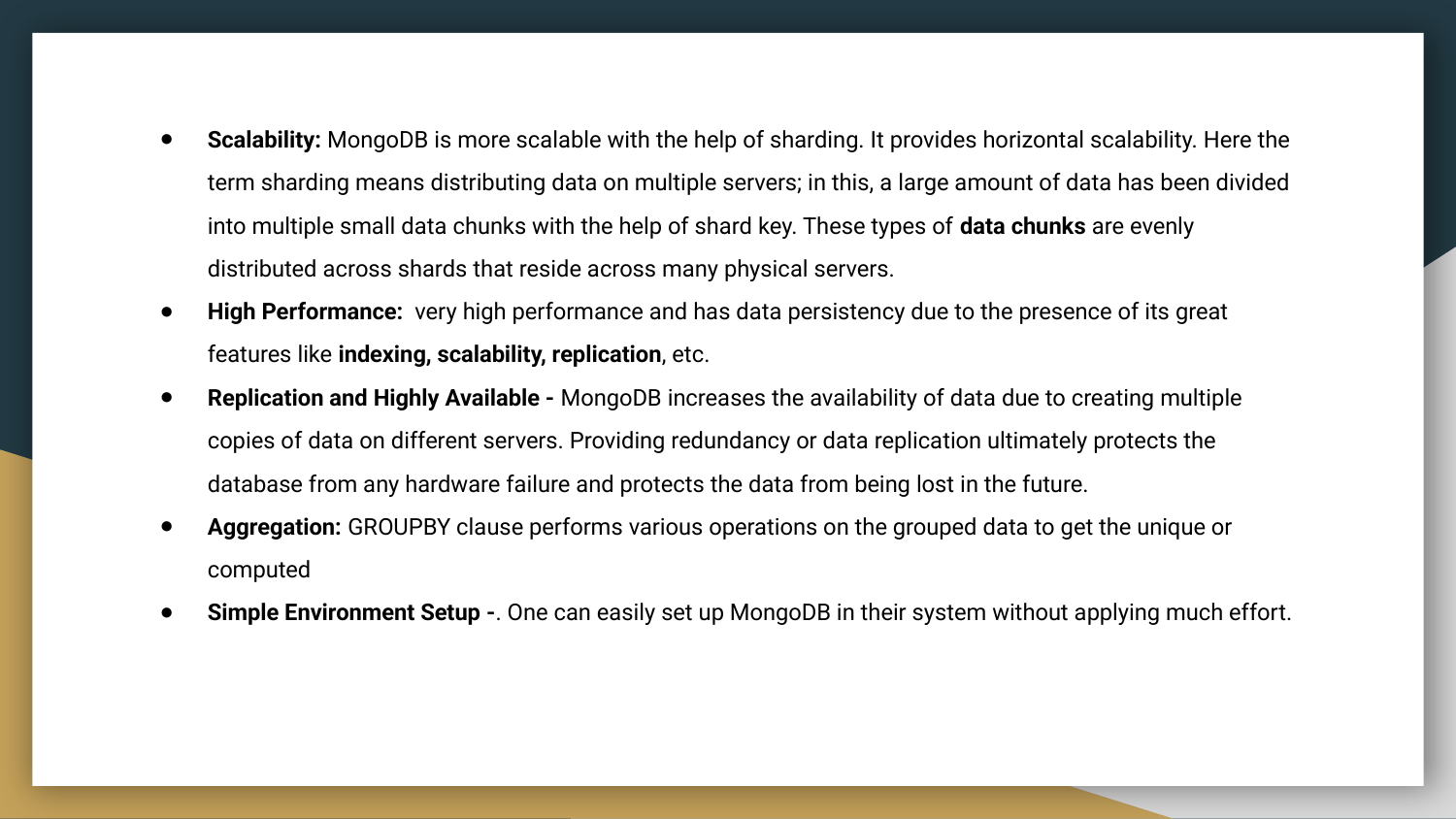

Scalability: MongoDB is more scalable with the help of sharding. It provides horizontal scalability. Here the term sharding means distributing data on multiple servers; in this, a large amount of data has been divided into multiple small data chunks with the help of shard key. These types of data chunks are evenly distributed across shards that reside across many physical servers.
High Performance:  very high performance and has data persistency due to the presence of its great features like indexing, scalability, replication, etc.
Replication and Highly Available - MongoDB increases the availability of data due to creating multiple copies of data on different servers. Providing redundancy or data replication ultimately protects the database from any hardware failure and protects the data from being lost in the future.
Aggregation: GROUPBY clause performs various operations on the grouped data to get the unique or computed
Simple Environment Setup -. One can easily set up MongoDB in their system without applying much effort.